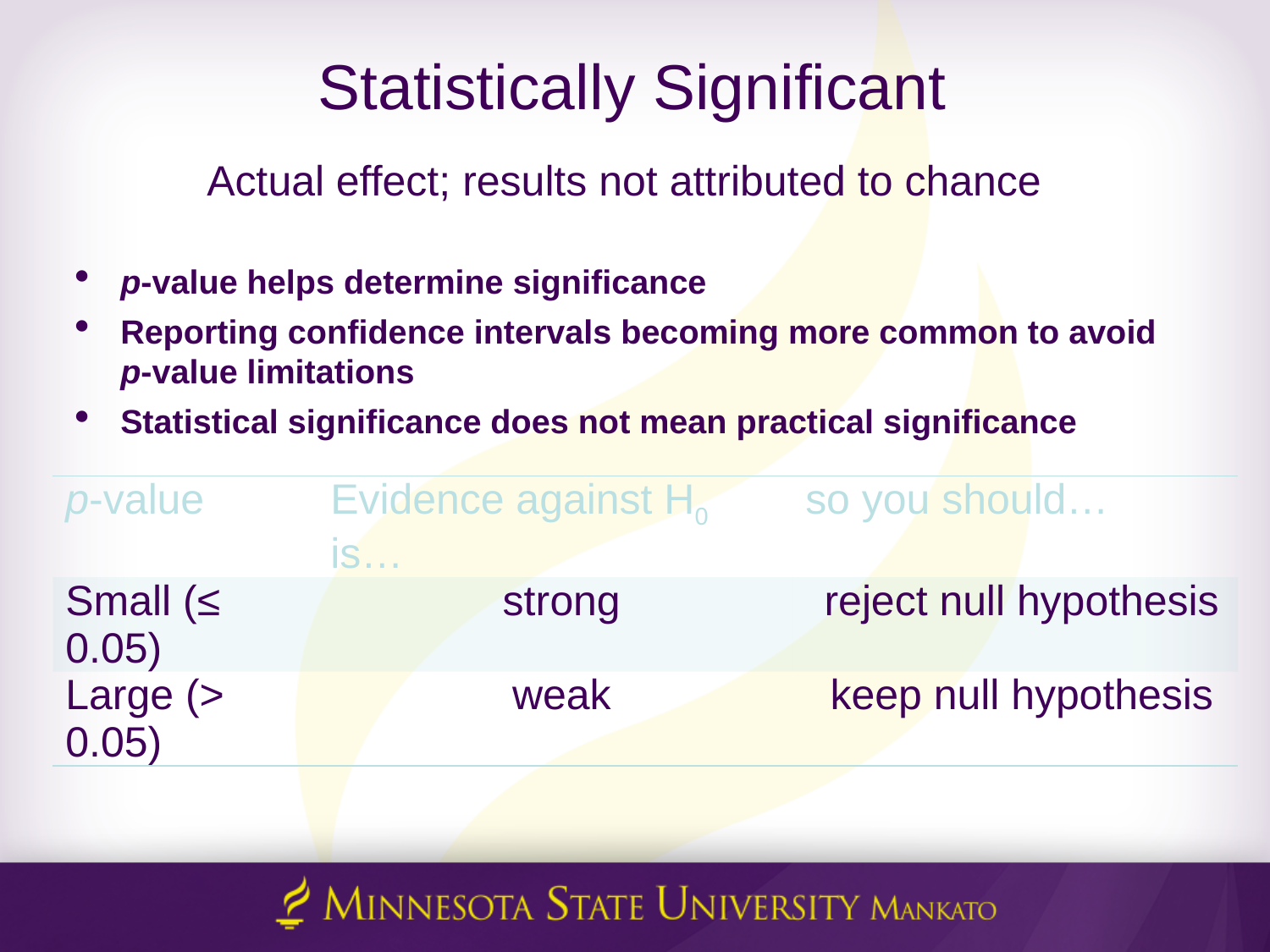

# Statistically Significant
Actual effect; results not attributed to chance

p-value helps determine significance
Reporting confidence intervals becoming more common to avoid p-value limitations
Statistical significance does not mean practical significance

| p-value | Evidence against H0 is… | so you should… |
| --- | --- | --- |
| Small (≤ 0.05) | strong | reject null hypothesis |
| Large (> 0.05) | weak | keep null hypothesis |